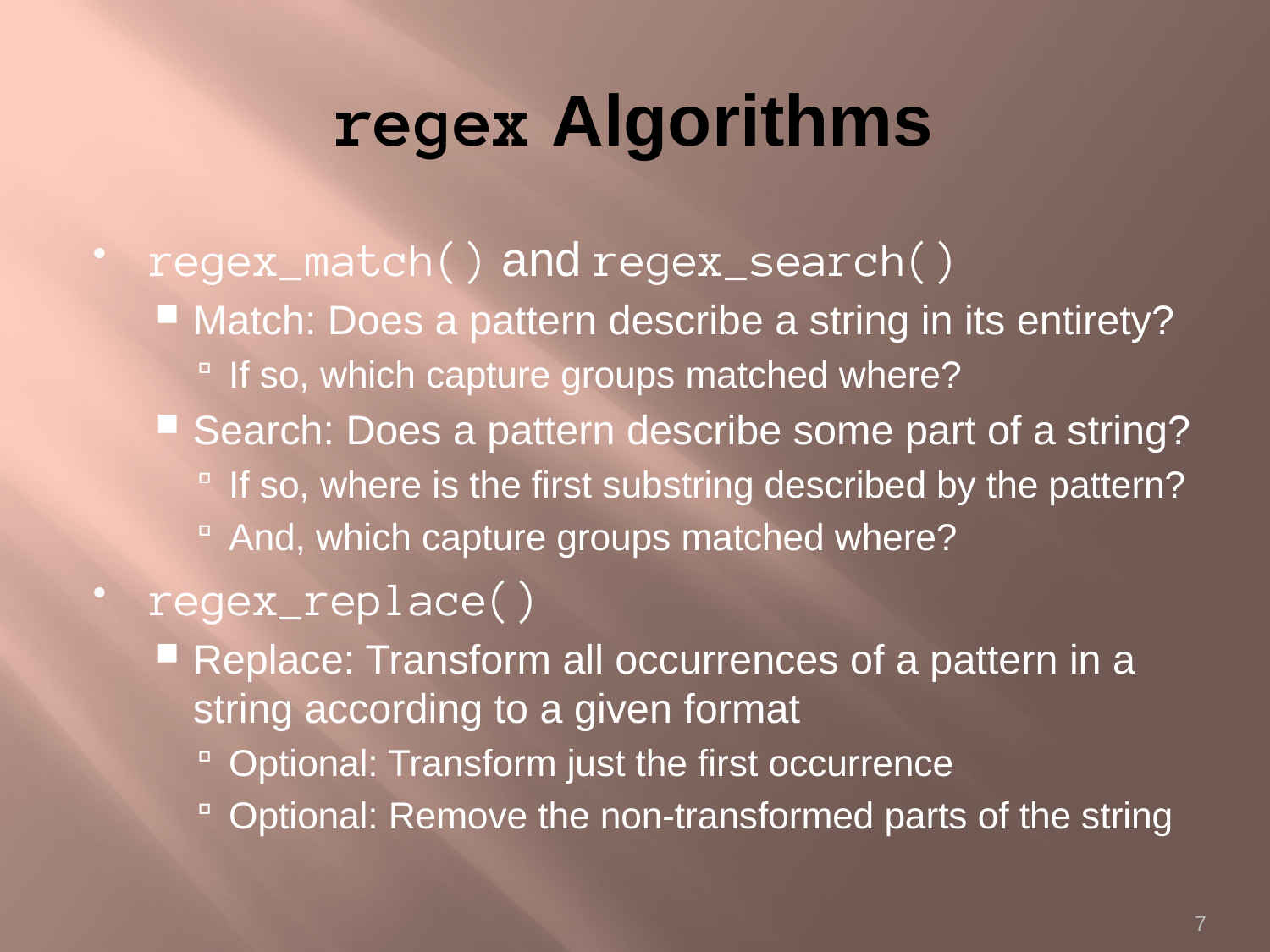

# regex Algorithms
regex_match() and regex_search()
Match: Does a pattern describe a string in its entirety?
If so, which capture groups matched where?
Search: Does a pattern describe some part of a string?
If so, where is the first substring described by the pattern?
And, which capture groups matched where?
regex_replace()
Replace: Transform all occurrences of a pattern in a string according to a given format
Optional: Transform just the first occurrence
Optional: Remove the non-transformed parts of the string
7